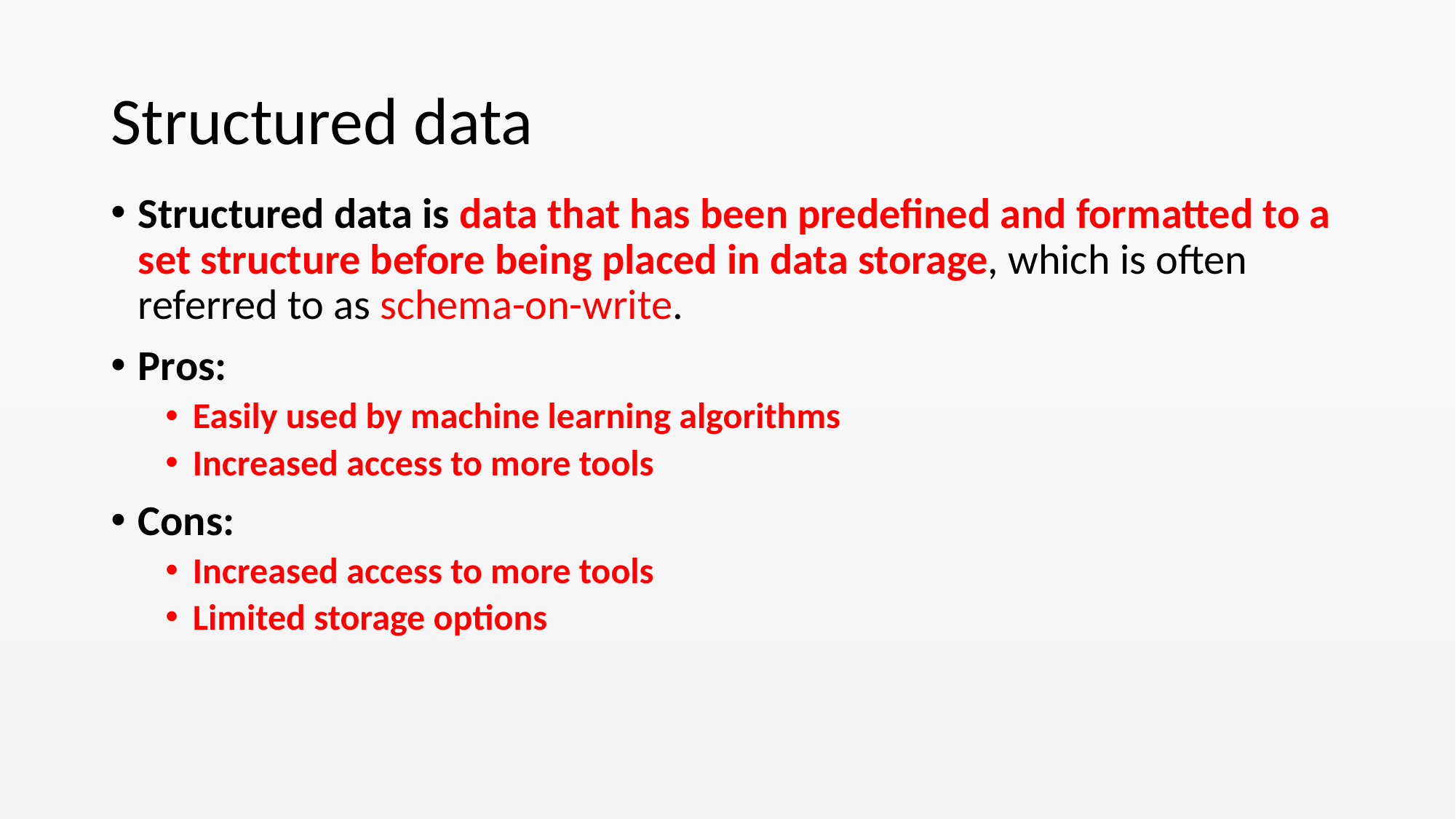

# Structured data
Structured data is data that has been predefined and formatted to a set structure before being placed in data storage, which is often referred to as schema-on-write.
Pros:
Easily used by machine learning algorithms
Increased access to more tools
Cons:
Increased access to more tools
Limited storage options